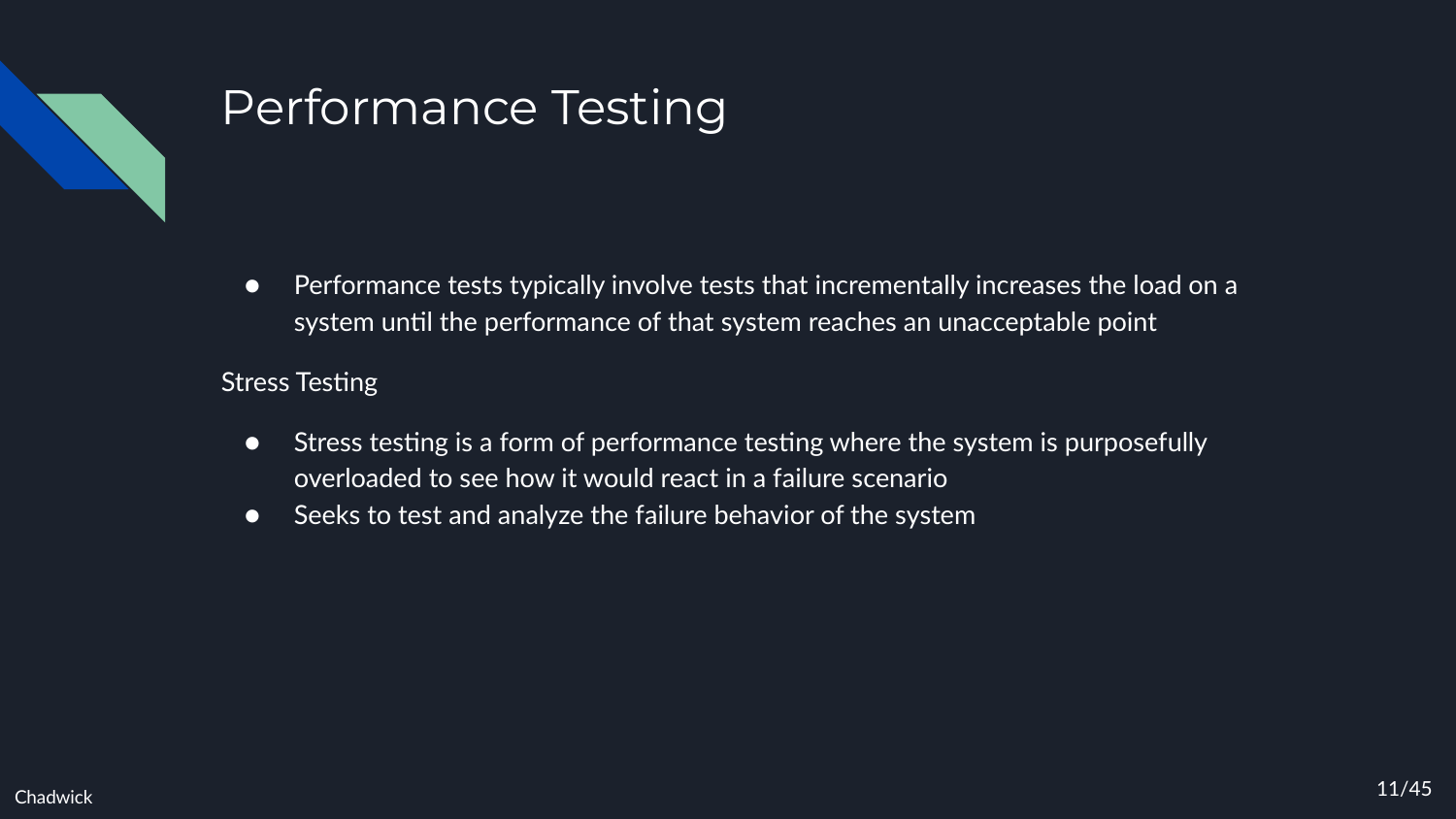

# Performance Testing
Performance tests typically involve tests that incrementally increases the load on a system until the performance of that system reaches an unacceptable point
Stress Testing
Stress testing is a form of performance testing where the system is purposefully overloaded to see how it would react in a failure scenario
Seeks to test and analyze the failure behavior of the system
11/45
Chadwick